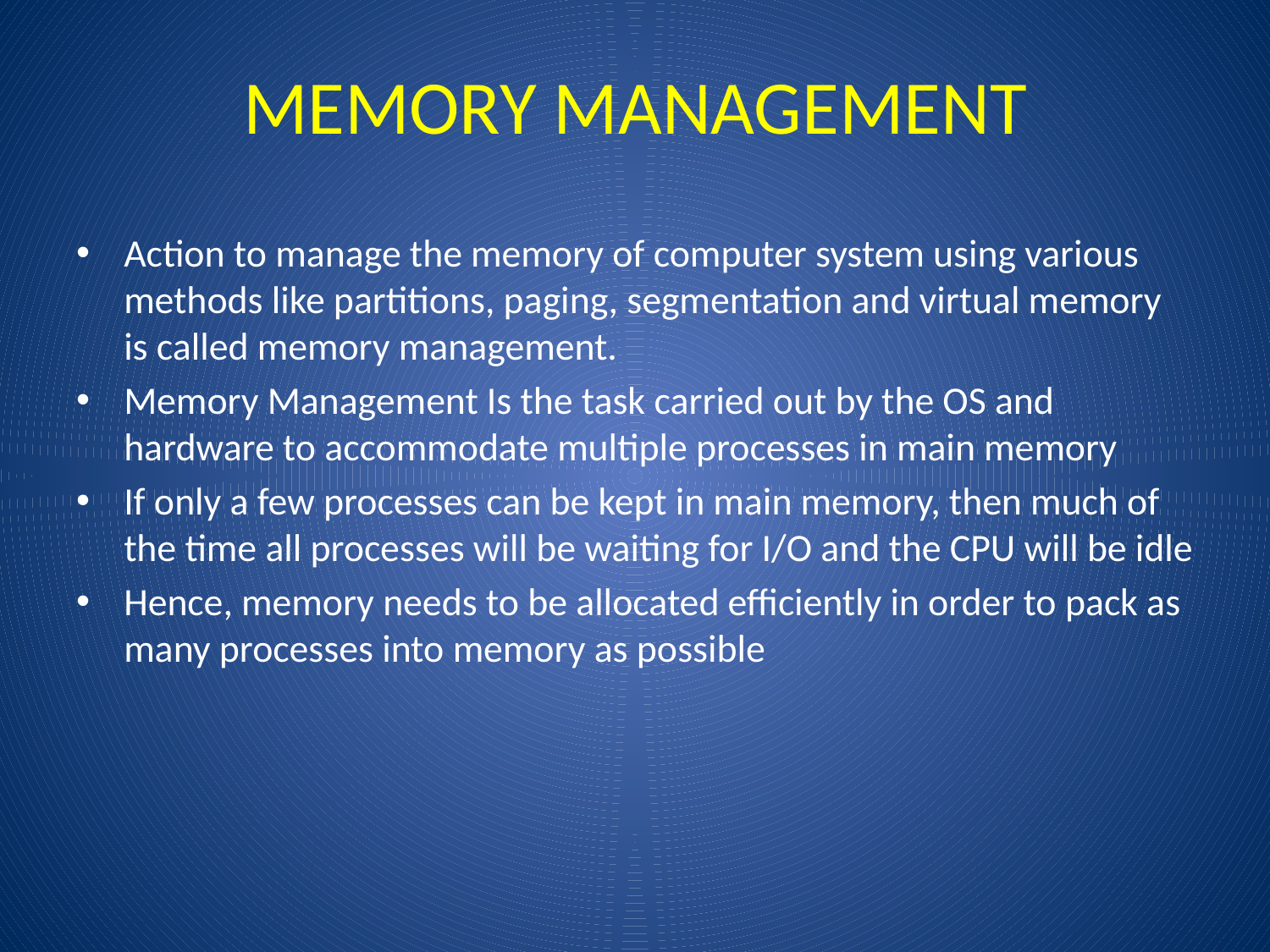

# MEMORY MANAGEMENT
Action to manage the memory of computer system using various methods like partitions, paging, segmentation and virtual memory is called memory management.
Memory Management Is the task carried out by the OS and hardware to accommodate multiple processes in main memory
If only a few processes can be kept in main memory, then much of the time all processes will be waiting for I/O and the CPU will be idle
Hence, memory needs to be allocated efficiently in order to pack as many processes into memory as possible